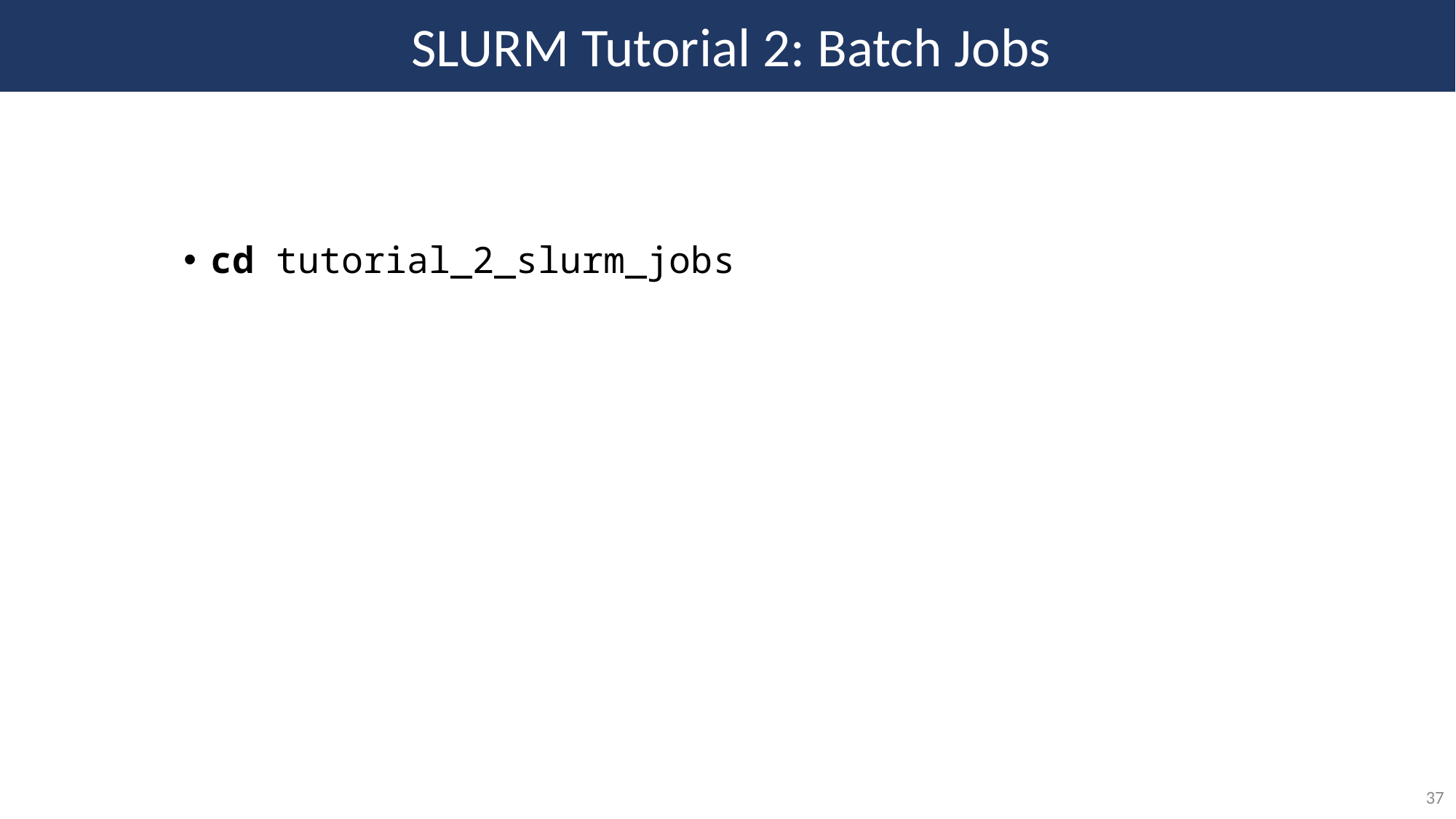

SLURM Tutorial 2: Batch Jobs

cd tutorial_2_slurm_jobs

37